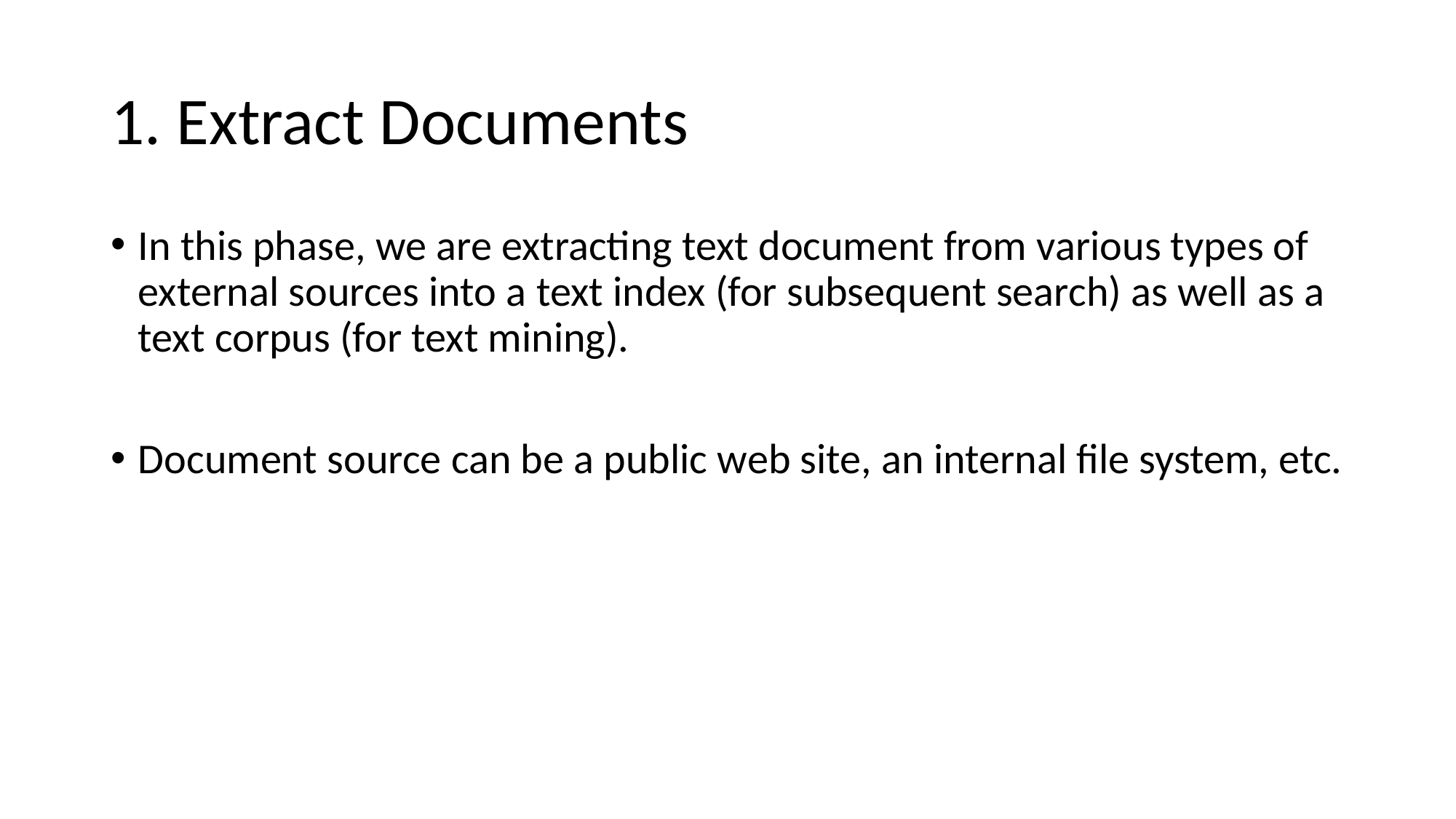

# 1. Extract Documents
In this phase, we are extracting text document from various types of external sources into a text index (for subsequent search) as well as a text corpus (for text mining).

Document source can be a public web site, an internal file system, etc.